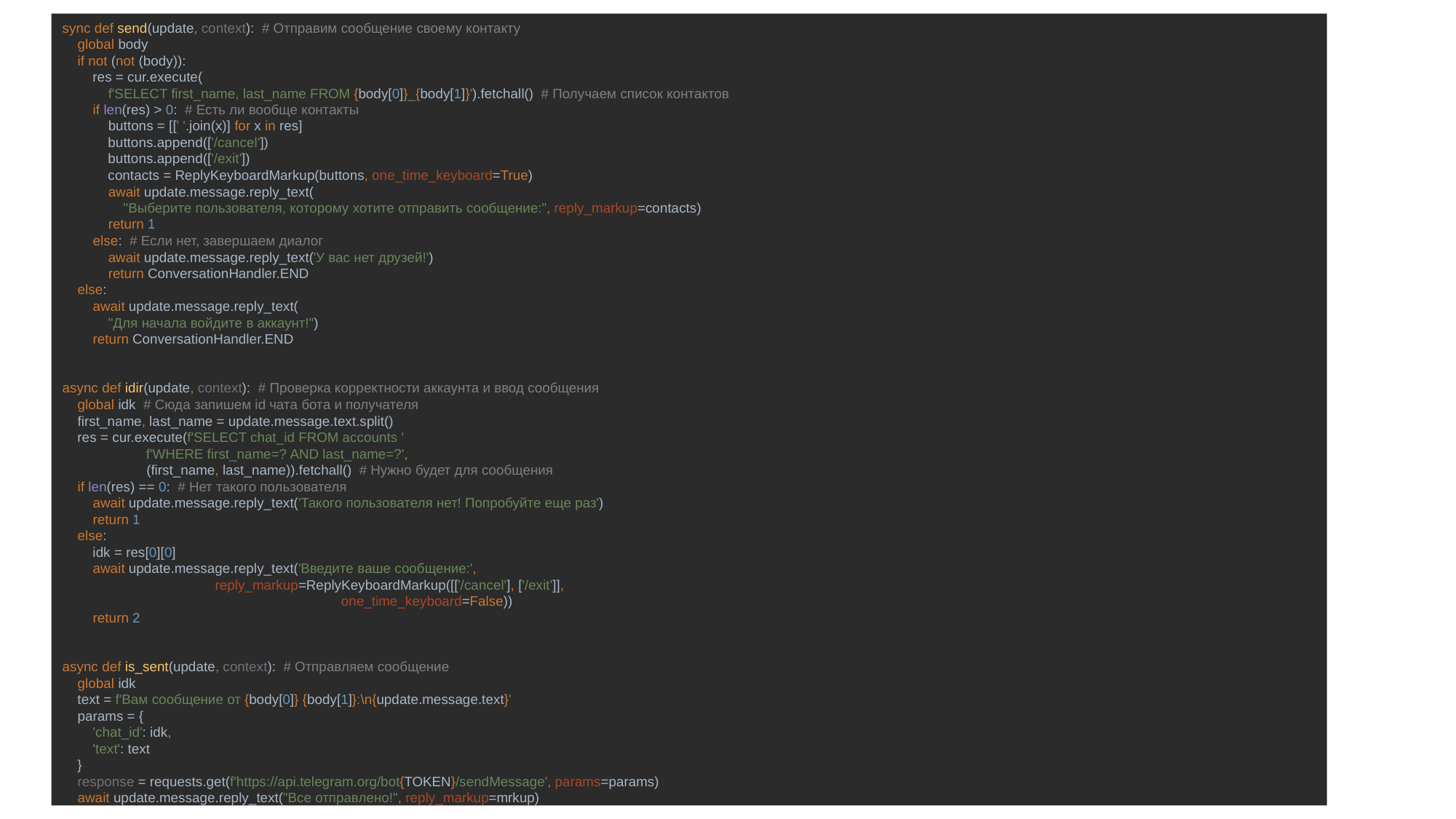

sync def send(update, context):  # Отправим сообщение своему контакту
    global body
    if not (not (body)):
        res = cur.execute(
            f'SELECT first_name, last_name FROM {body[0]}_{body[1]}').fetchall()  # Получаем список контактов
        if len(res) > 0:  # Есть ли вообще контакты
            buttons = [[' '.join(x)] for x in res]
            buttons.append(['/cancel'])
            buttons.append(['/exit'])
            contacts = ReplyKeyboardMarkup(buttons, one_time_keyboard=True)
            await update.message.reply_text(
                "Выберите пользователя, которому хотите отправить сообщение:", reply_markup=contacts)
            return 1
        else:  # Если нет, завершаем диалог
            await update.message.reply_text('У вас нет друзей!')
            return ConversationHandler.END
    else:
        await update.message.reply_text(
            "Для начала войдите в аккаунт!")
        return ConversationHandler.END
async def idir(update, context):  # Проверка корректности аккаунта и ввод сообщения
    global idk  # Сюда запишем id чата бота и получателя
    first_name, last_name = update.message.text.split()
    res = cur.execute(f'SELECT chat_id FROM accounts '
                      f'WHERE first_name=? AND last_name=?',
                      (first_name, last_name)).fetchall()  # Нужно будет для сообщения
    if len(res) == 0:  # Нет такого пользователя
        await update.message.reply_text('Такого пользователя нет! Попробуйте еще раз')
        return 1
    else:
        idk = res[0][0]
        await update.message.reply_text('Введите ваше сообщение:',
                                        reply_markup=ReplyKeyboardMarkup([['/cancel'], ['/exit']],
                                                                         one_time_keyboard=False))
        return 2
async def is_sent(update, context):  # Отправляем сообщение
    global idk
    text = f'Вам сообщение от {body[0]} {body[1]}:\n{update.message.text}'
    params = {
        'chat_id': idk,
        'text': text
    }
    response = requests.get(f'https://api.telegram.org/bot{TOKEN}/sendMessage', params=params)
    await update.message.reply_text("Все отправлено!", reply_markup=mrkup)